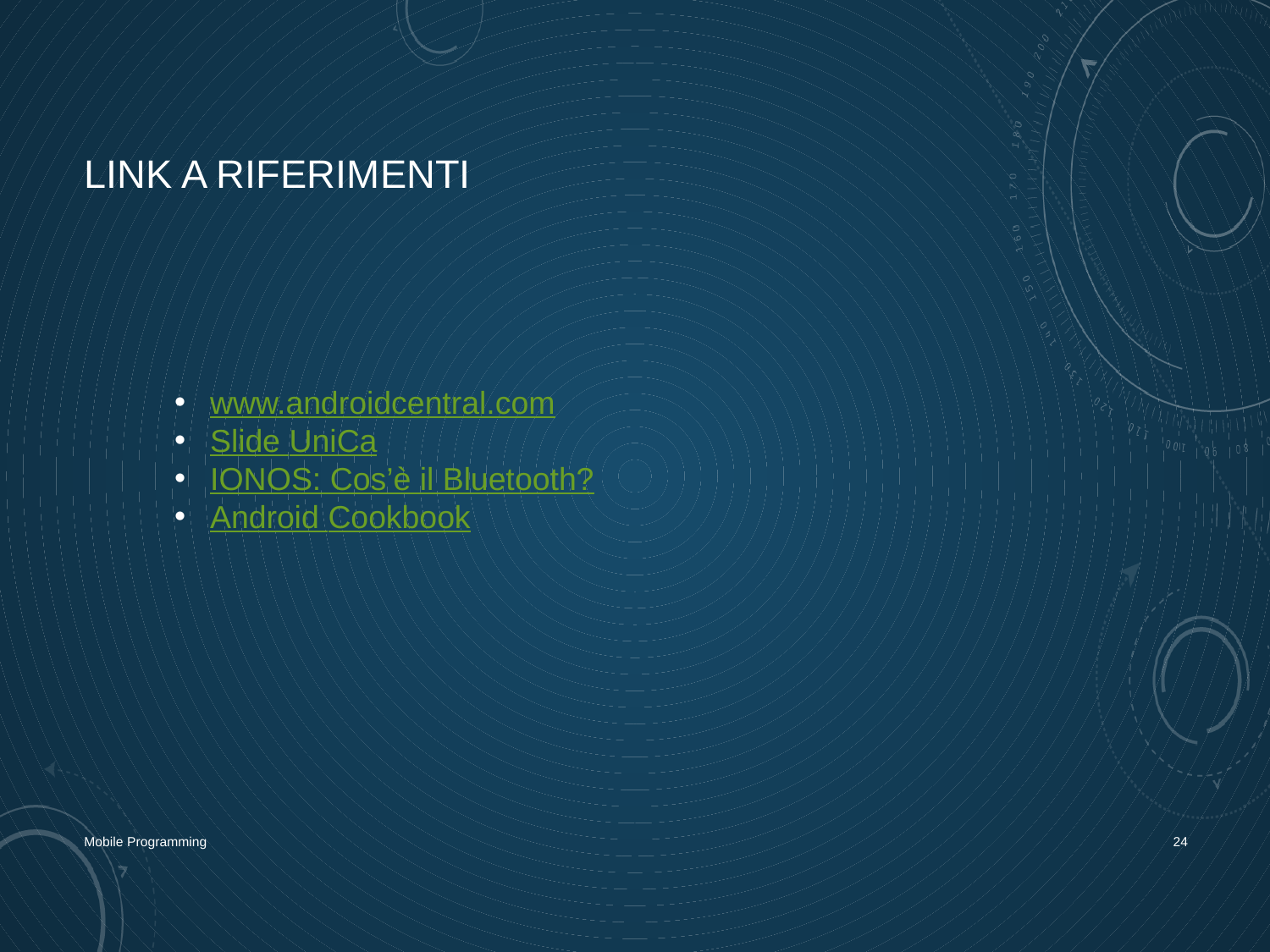

# Link a riferimenti
www.androidcentral.com
Slide UniCa
IONOS: Cos’è il Bluetooth?
Android Cookbook
Mobile Programming
24